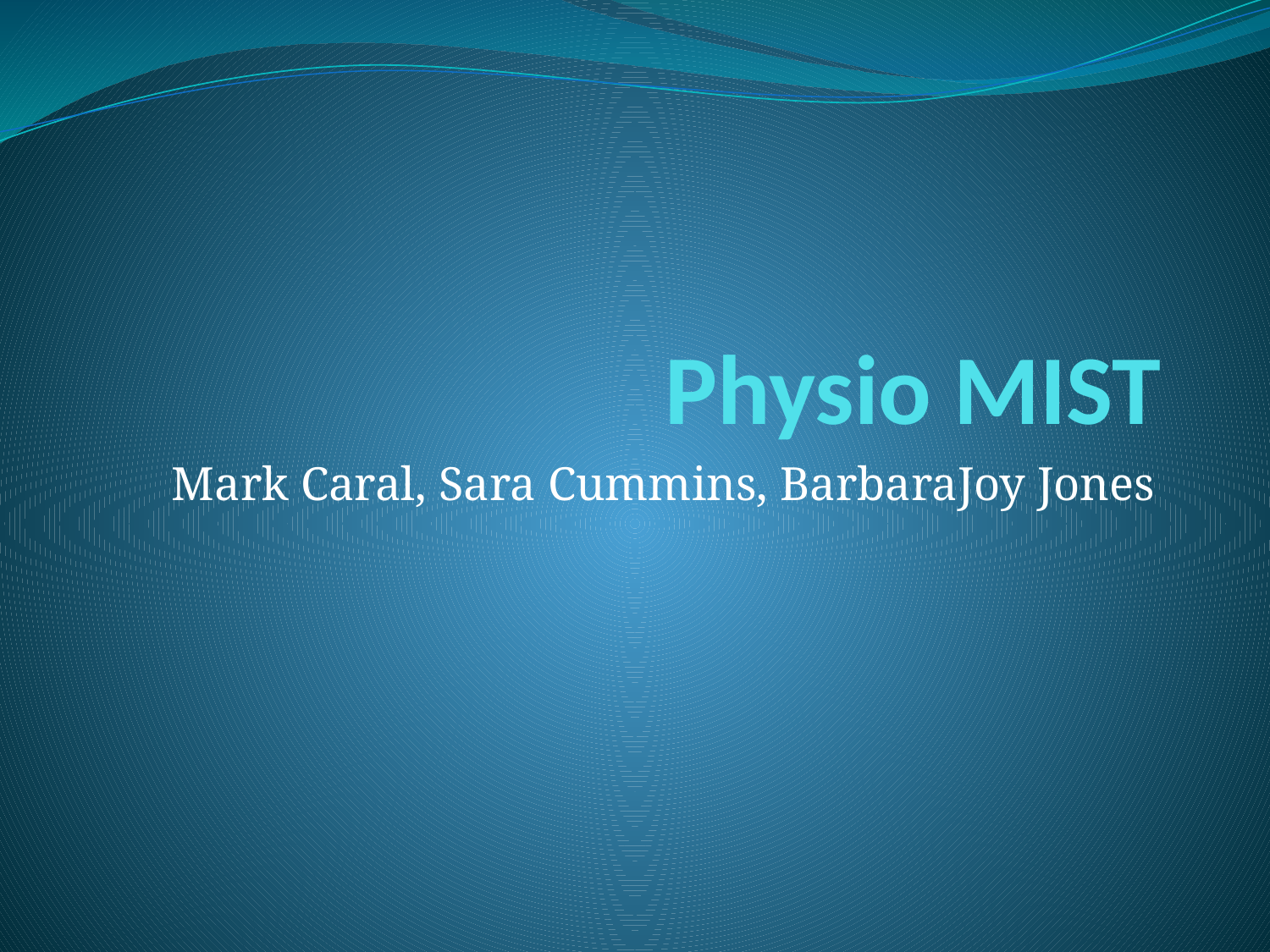

# Physio MIST
Mark Caral, Sara Cummins, BarbaraJoy Jones